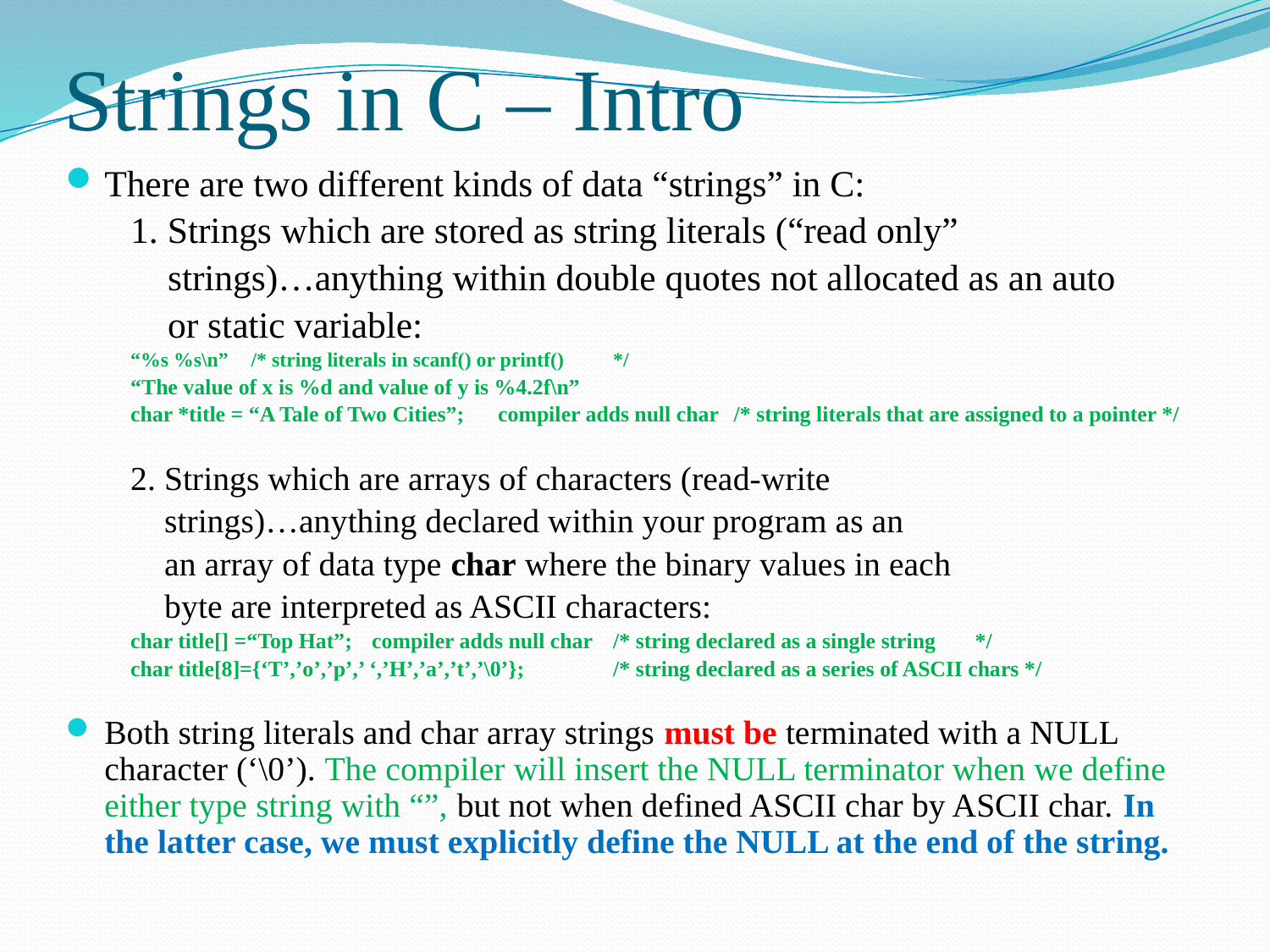

# Strings in C – Intro
There are two different kinds of data “strings” in C:
1. Strings which are stored as string literals (“read only”
    strings)…anything within double quotes not allocated as an auto
    or static variable:
	“%s %s\n”				/* string literals in scanf() or printf()	*/
	“The value of x is %d and value of y is %4.2f\n”
	char *title = “A Tale of Two Cities”;	 compiler adds null char 	/* string literals that are assigned to a pointer */

2. Strings which are arrays of characters (read-write
    strings)…anything declared within your program as an
    an array of data type char where the binary values in each
    byte are interpreted as ASCII characters:
	char title[] =“Top Hat”;	compiler adds null char		/* string declared as a single string	*/
	char title[8]={‘T’,’o’,’p’,’ ‘,’H’,’a’,’t’,’\0’};	/* string declared as a series of ASCII chars */

Both string literals and char array strings must be terminated with a NULL character (‘\0’). The compiler will insert the NULL terminator when we define either type string with “”, but not when defined ASCII char by ASCII char. In the latter case, we must explicitly define the NULL at the end of the string.